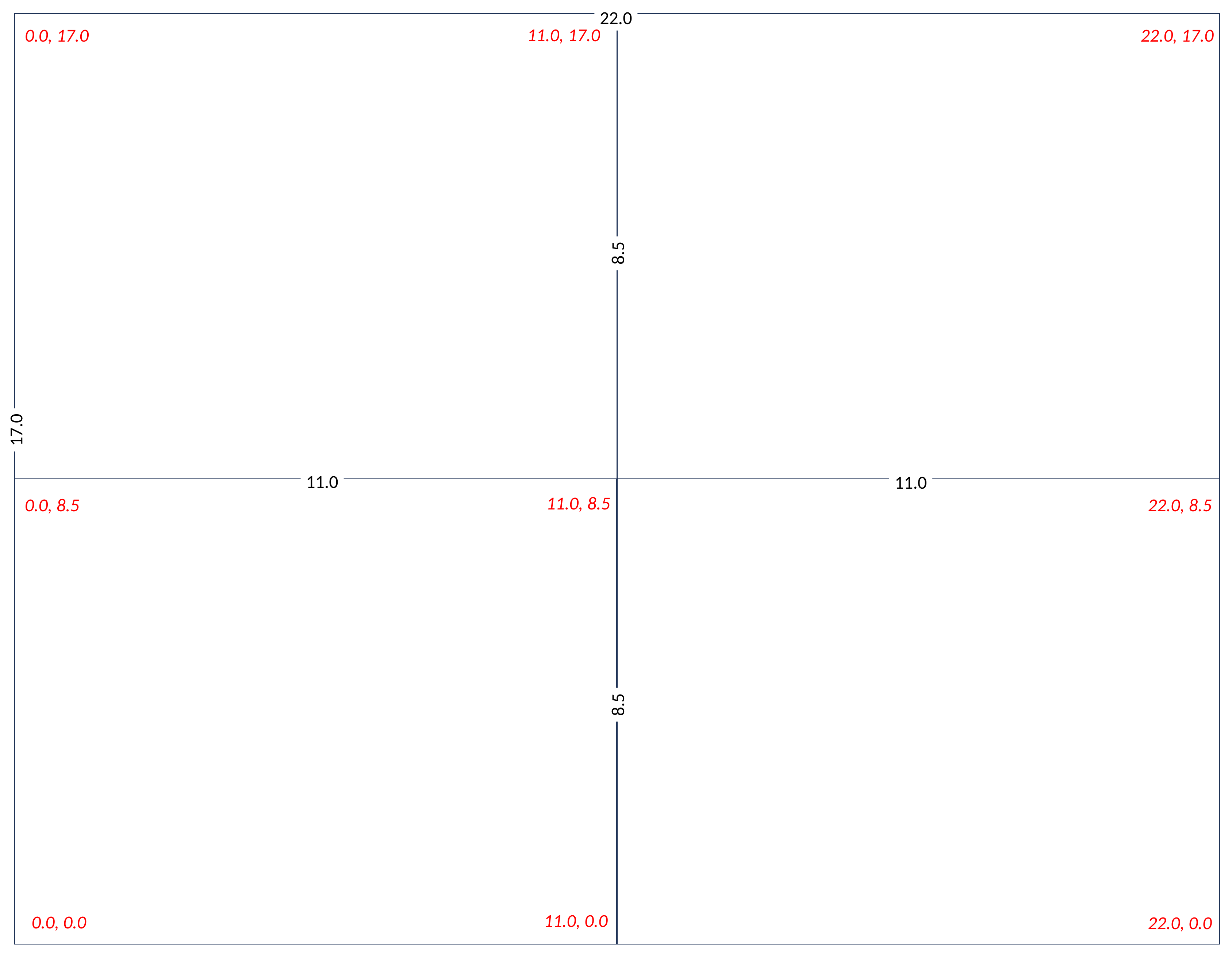

22.0

11.0, 17.0
0.0, 17.0
22.0, 17.0
8.5
17.0
11.0
11.0

11.0, 8.5
0.0, 8.5
22.0, 8.5
8.5
11.0, 0.0
0.0, 0.0
22.0, 0.0